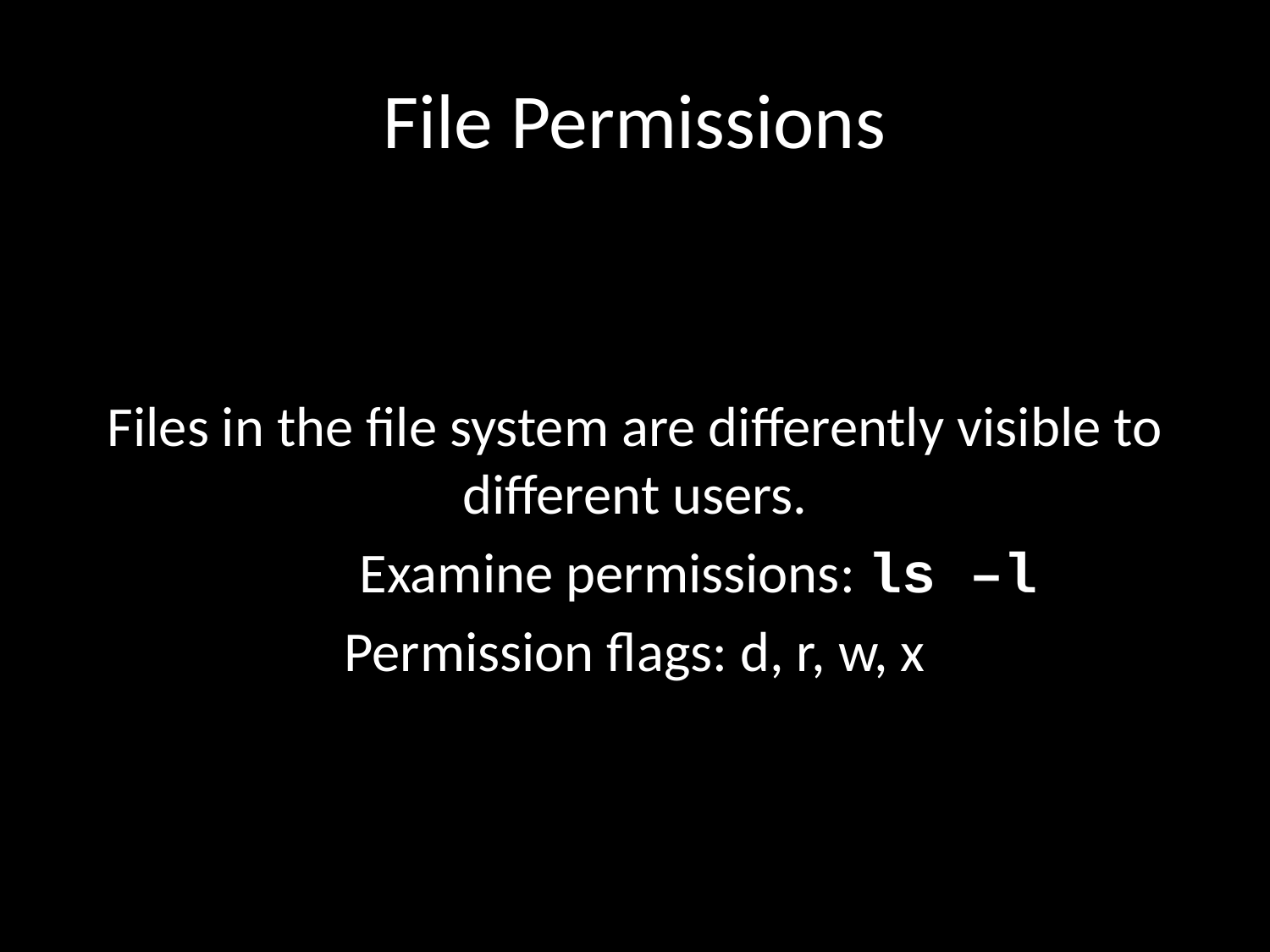

# File Permissions
Files in the file system are differently visible to different users.
	Examine permissions: ls –l
Permission flags: d, r, w, x